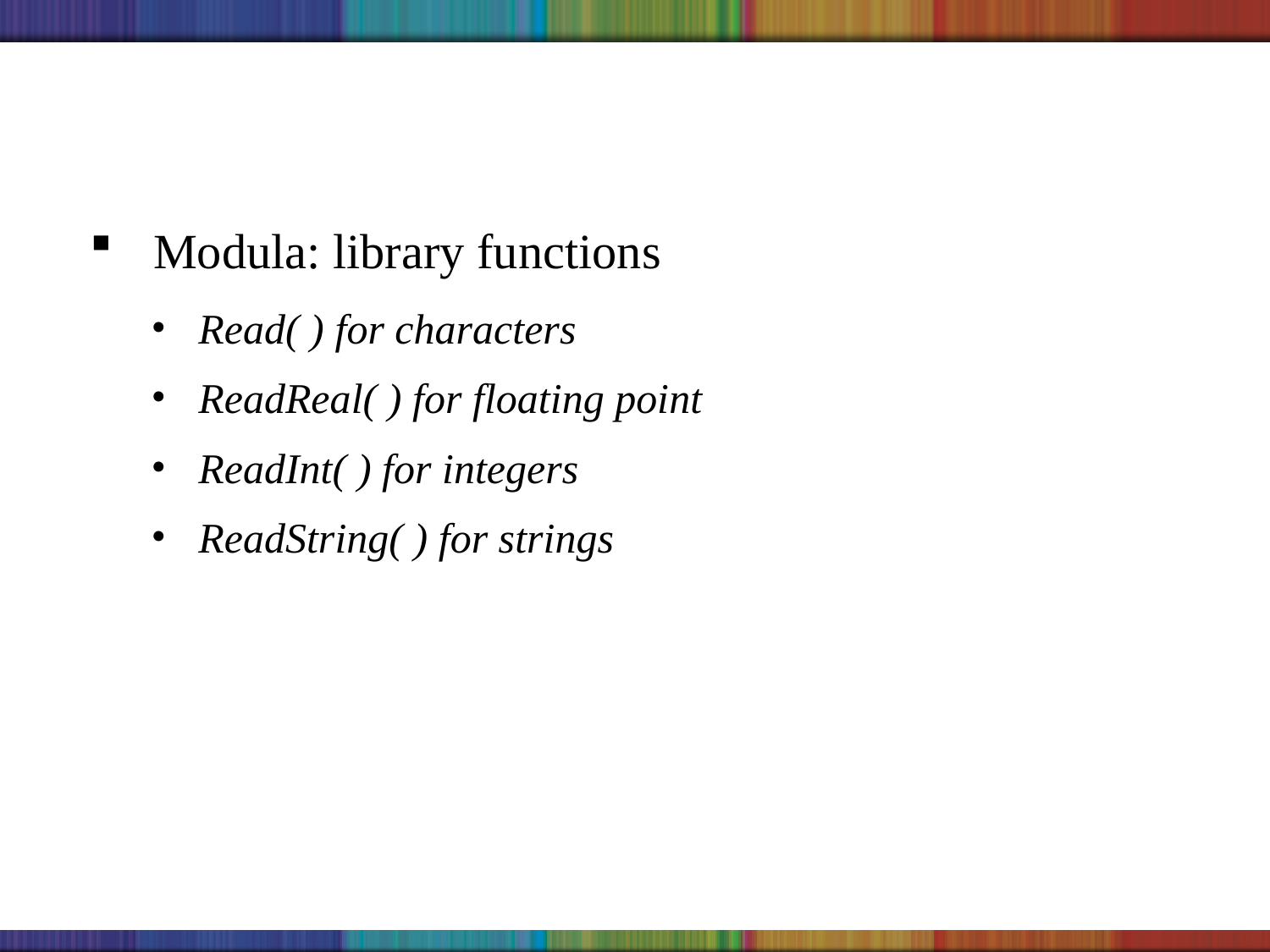

#
Modula: library functions
Read( ) for characters
ReadReal( ) for floating point
ReadInt( ) for integers
ReadString( ) for strings